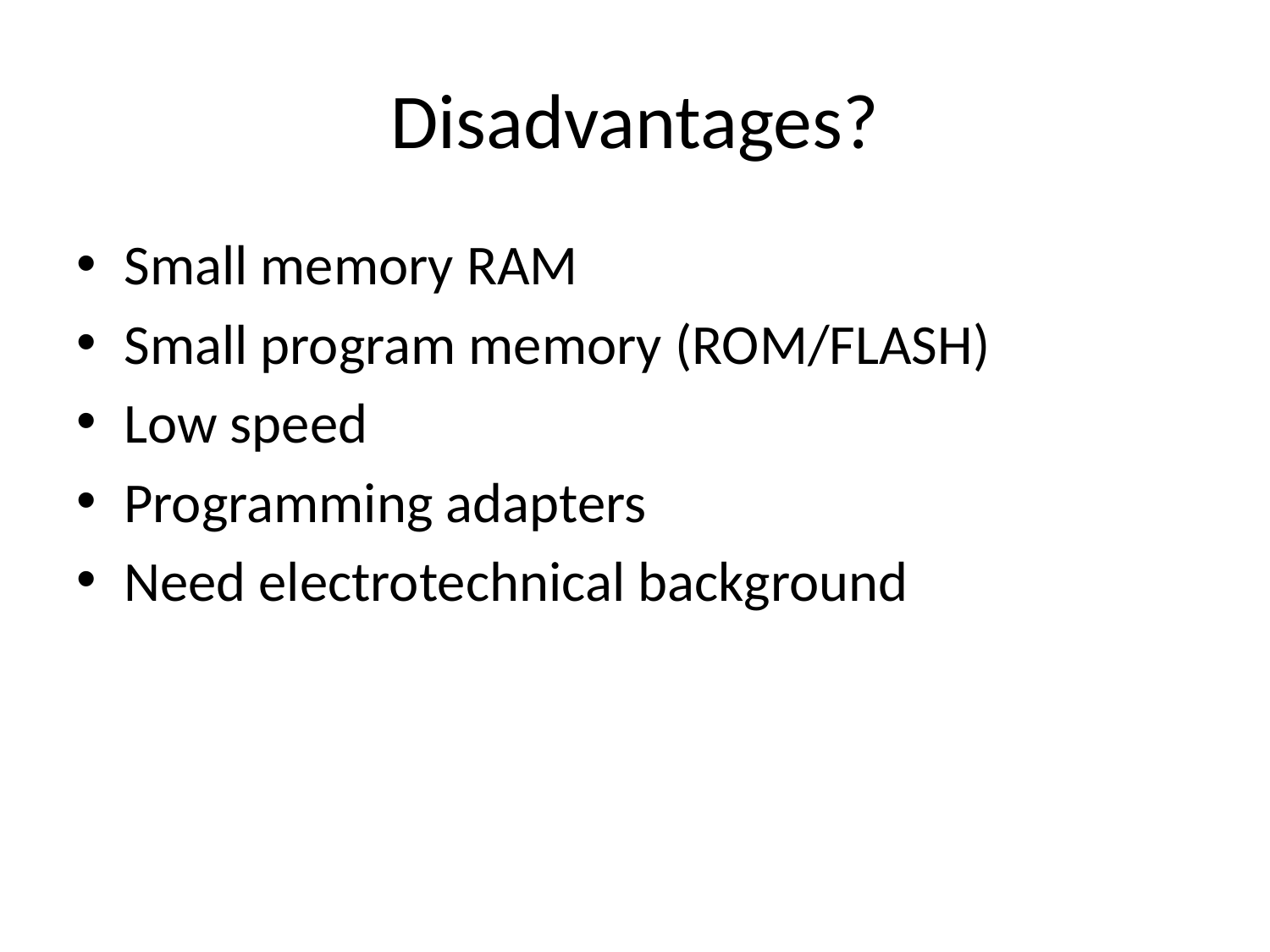

# Disadvantages?
Small memory RAM
Small program memory (ROM/FLASH)
Low speed
Programming adapters
Need electrotechnical background